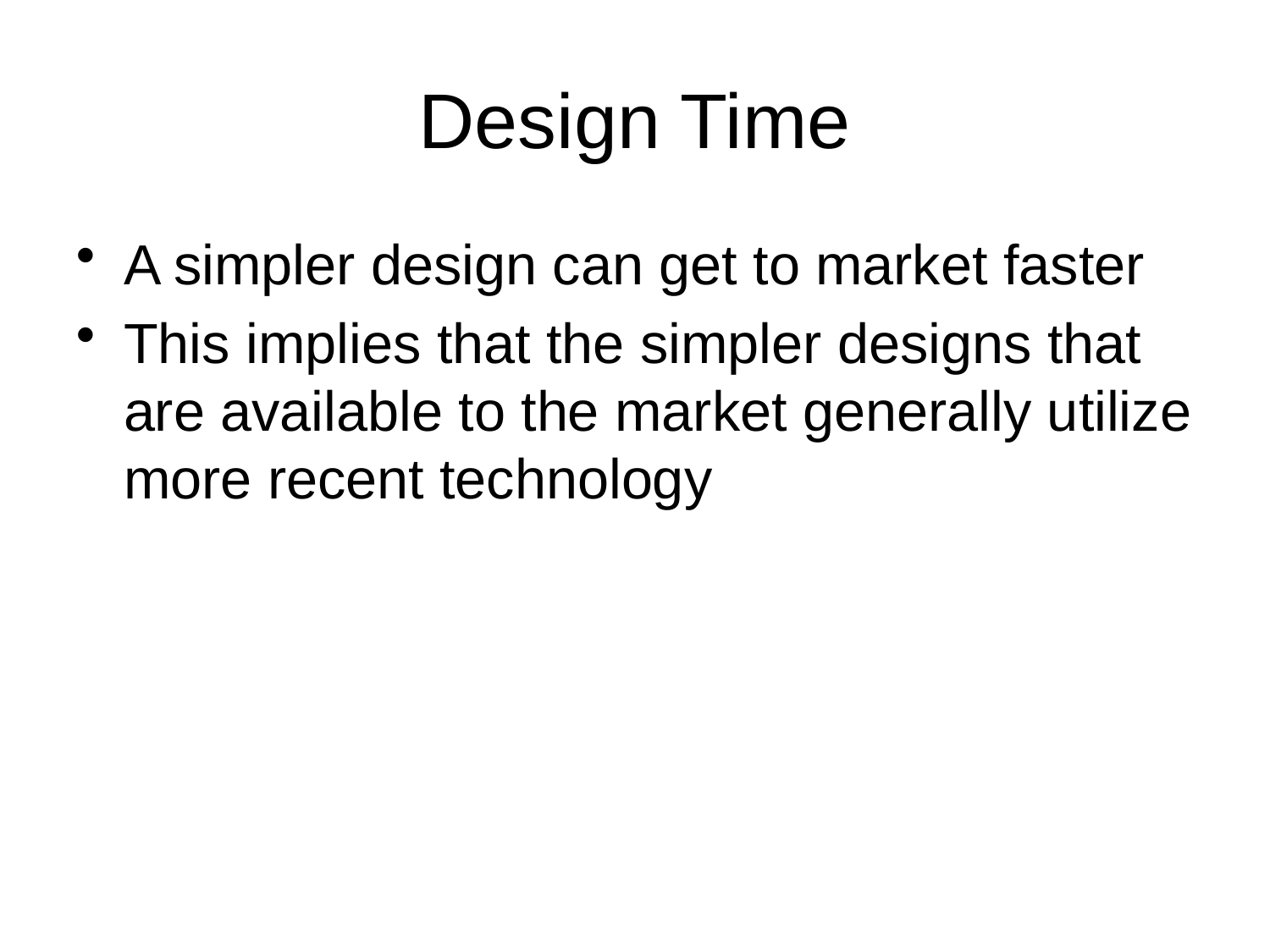

# Design Time
A simpler design can get to market faster
This implies that the simpler designs that are available to the market generally utilize more recent technology